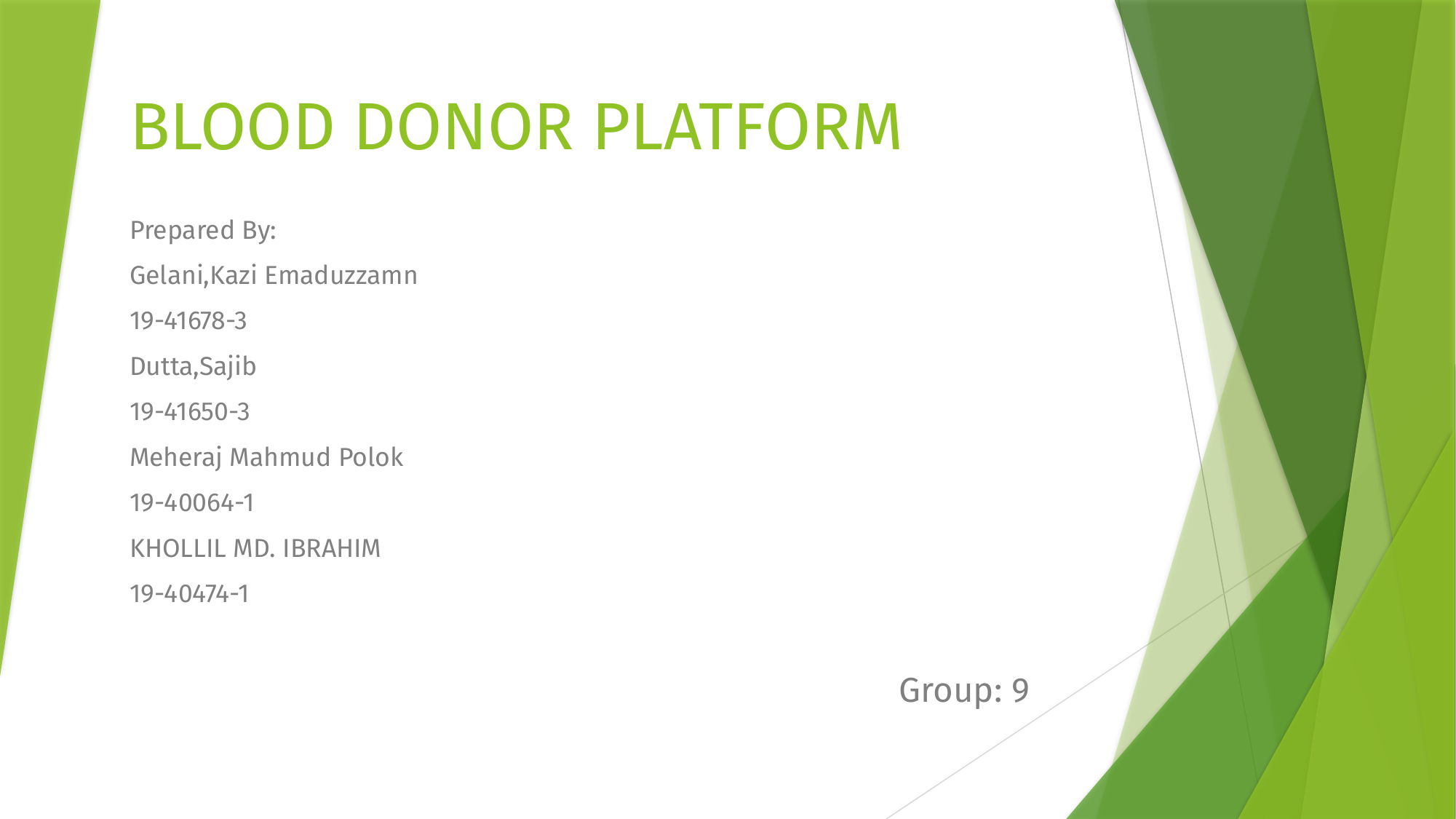

# BLOOD DONOR PLATFORM
Prepared By:
Gelani,Kazi Emaduzzamn
19-41678-3
Dutta,Sajib
19-41650-3
Meheraj Mahmud Polok
19-40064-1
KHOLLIL MD. IBRAHIM
19-40474-1

Group: 9